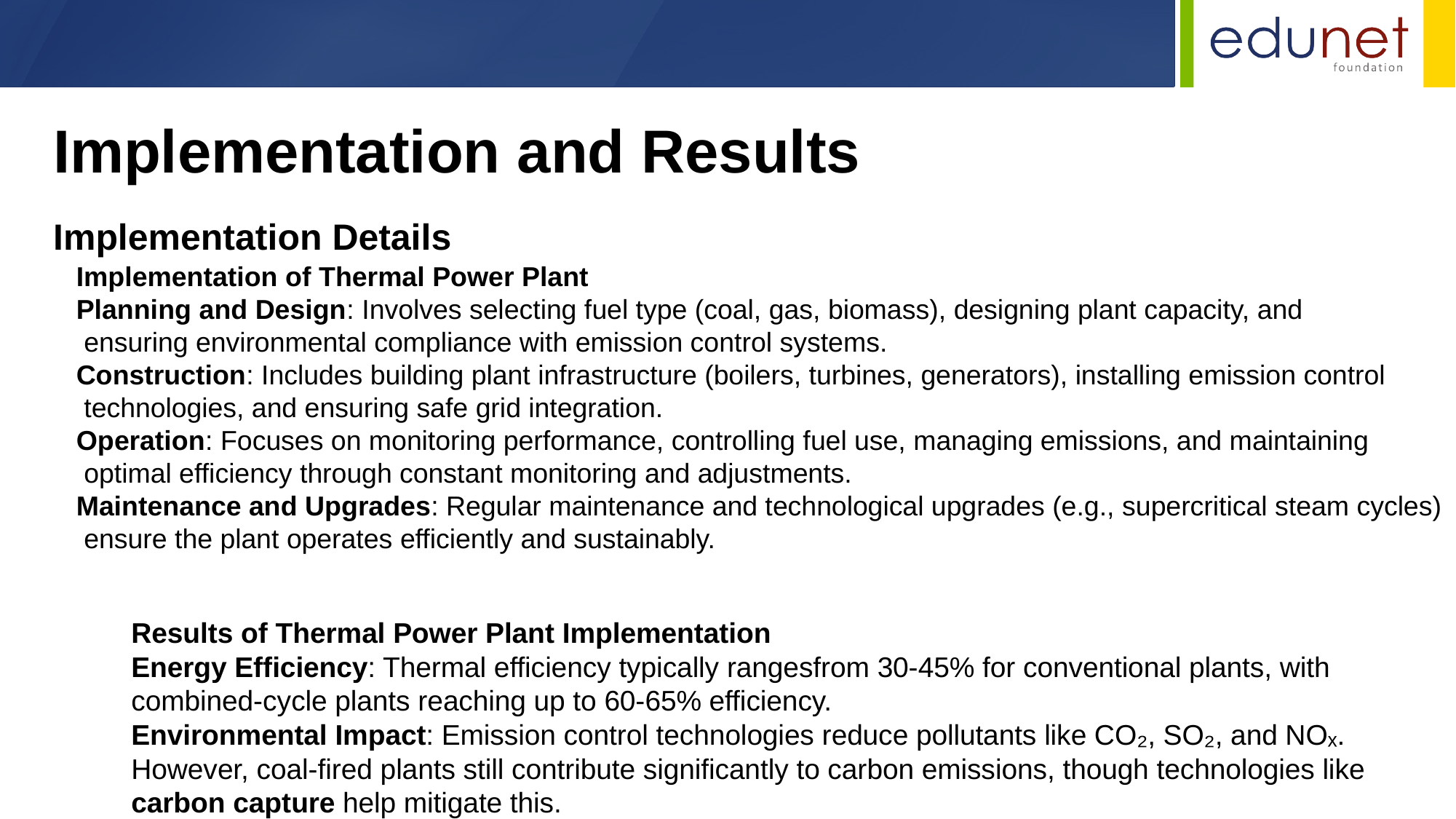

Implementation and Results

Implementation of Thermal Power Plant
Planning and Design: Involves selecting fuel type (coal, gas, biomass), designing plant capacity, and
 ensuring environmental compliance with emission control systems.
Construction: Includes building plant infrastructure (boilers, turbines, generators), installing emission control
 technologies, and ensuring safe grid integration.
Operation: Focuses on monitoring performance, controlling fuel use, managing emissions, and maintaining
 optimal efficiency through constant monitoring and adjustments.
Maintenance and Upgrades: Regular maintenance and technological upgrades (e.g., supercritical steam cycles)
 ensure the plant operates efficiently and sustainably.

Implementation Details

Results of Thermal Power Plant Implementation
Energy Efficiency: Thermal efficiency typically rangesfrom 30-45% for conventional plants, with combined-cycle plants reaching up to 60-65% efficiency.
Environmental Impact: Emission control technologies reduce pollutants like CO₂, SO₂, and NOₓ. However, coal-fired plants still contribute significantly to carbon emissions, though technologies like carbon capture help mitigate this.
.